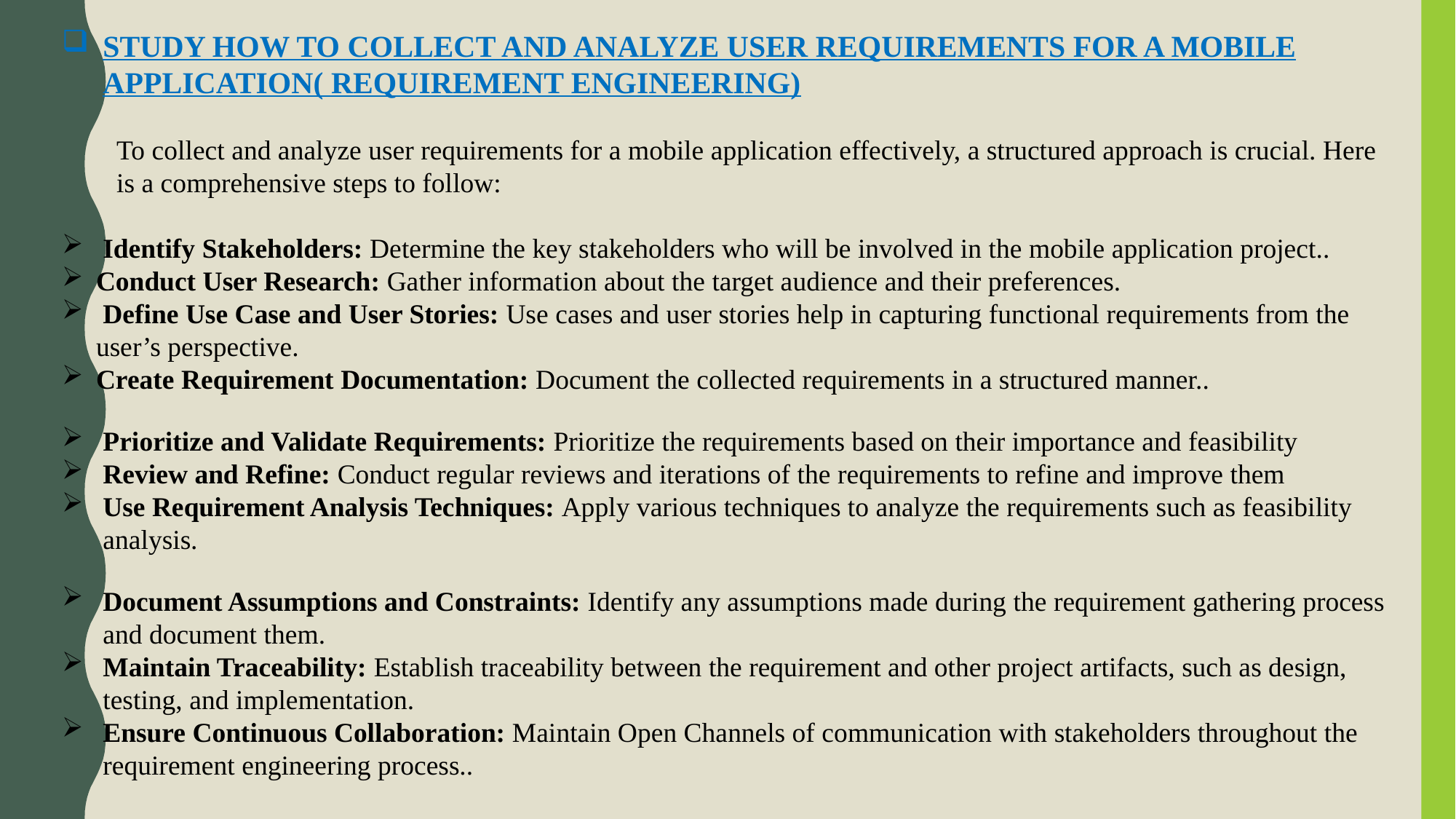

STUDY HOW TO COLLECT AND ANALYZE USER REQUIREMENTS FOR A MOBILE APPLICATION( REQUIREMENT ENGINEERING)

To collect and analyze user requirements for a mobile application effectively, a structured approach is crucial. Here is a comprehensive steps to follow:

Identify Stakeholders: Determine the key stakeholders who will be involved in the mobile application project..
Conduct User Research: Gather information about the target audience and their preferences.
 Define Use Case and User Stories: Use cases and user stories help in capturing functional requirements from the user’s perspective.
Create Requirement Documentation: Document the collected requirements in a structured manner..

Prioritize and Validate Requirements: Prioritize the requirements based on their importance and feasibility
Review and Refine: Conduct regular reviews and iterations of the requirements to refine and improve them
Use Requirement Analysis Techniques: Apply various techniques to analyze the requirements such as feasibility analysis.

Document Assumptions and Constraints: Identify any assumptions made during the requirement gathering process and document them.
Maintain Traceability: Establish traceability between the requirement and other project artifacts, such as design, testing, and implementation.
Ensure Continuous Collaboration: Maintain Open Channels of communication with stakeholders throughout the requirement engineering process..